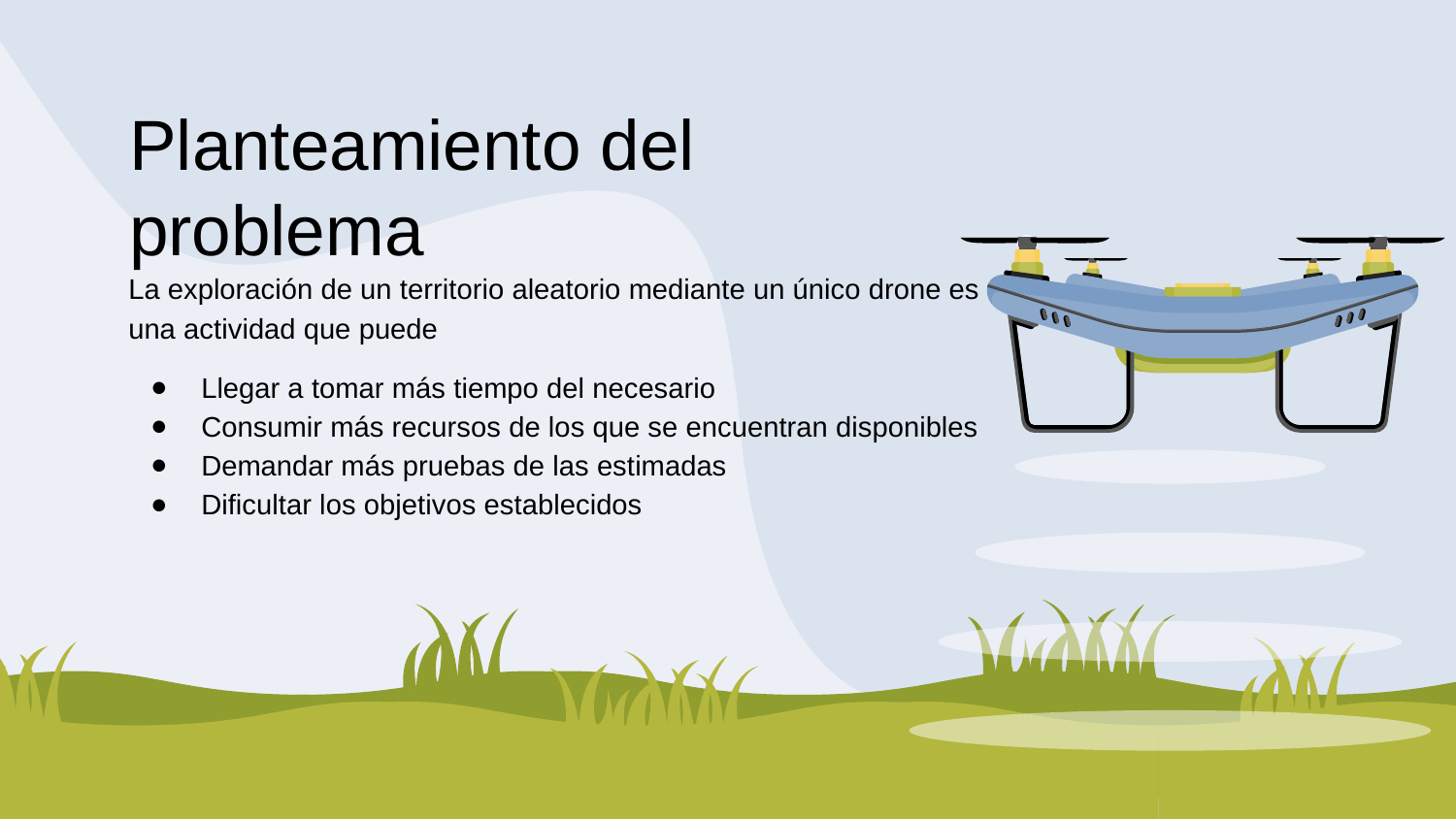

# Planteamiento del problema

La exploración de un territorio aleatorio mediante un único drone es una actividad que puede
Llegar a tomar más tiempo del necesario
Consumir más recursos de los que se encuentran disponibles
Demandar más pruebas de las estimadas
Dificultar los objetivos establecidos